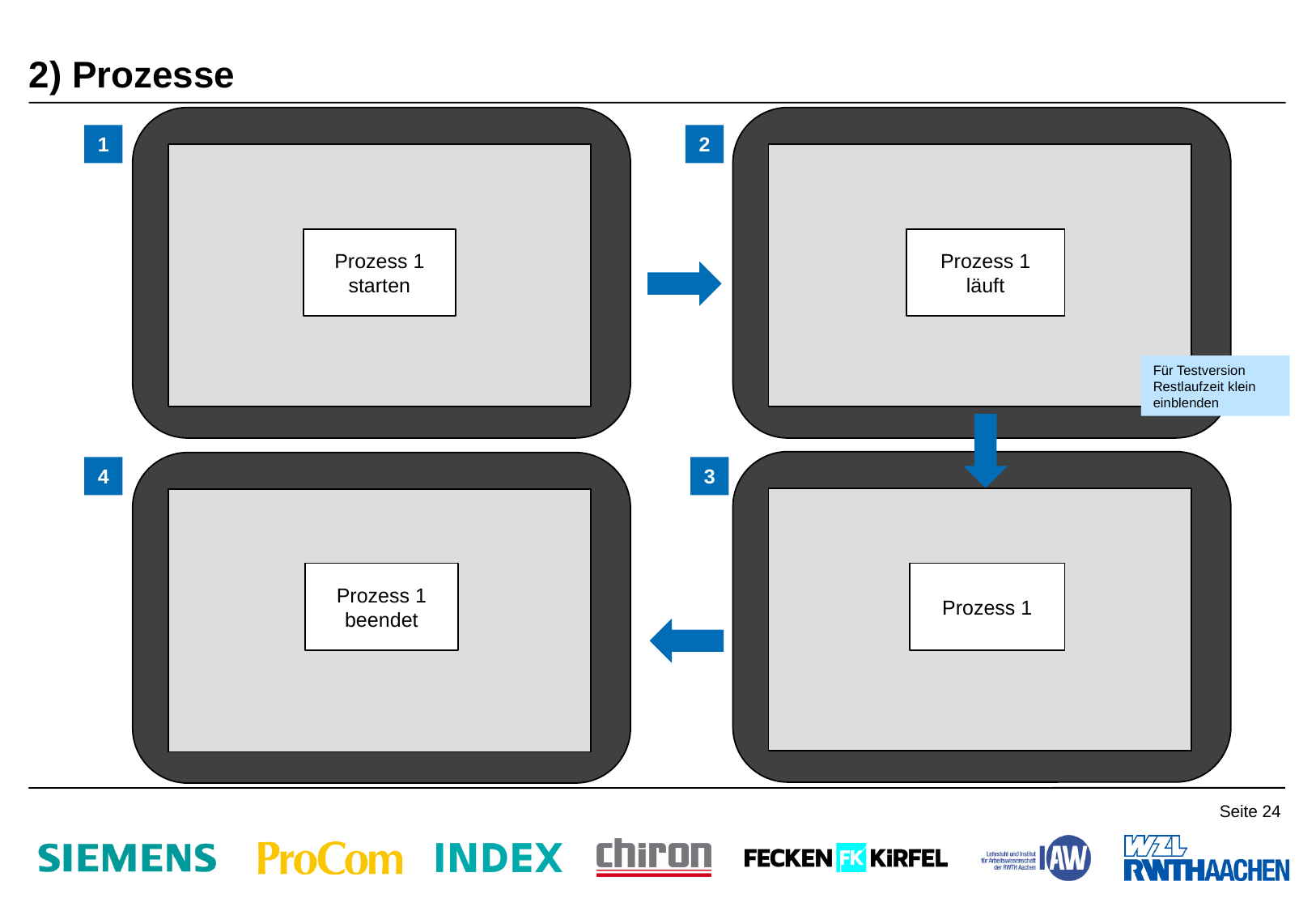

# 2) Prozesse

Prozess 1 läuft

Prozess 1

Prozess 1 beendet
1
2
Prozess 1 starten

Für Testversion Restlaufzeit klein einblenden

4
3